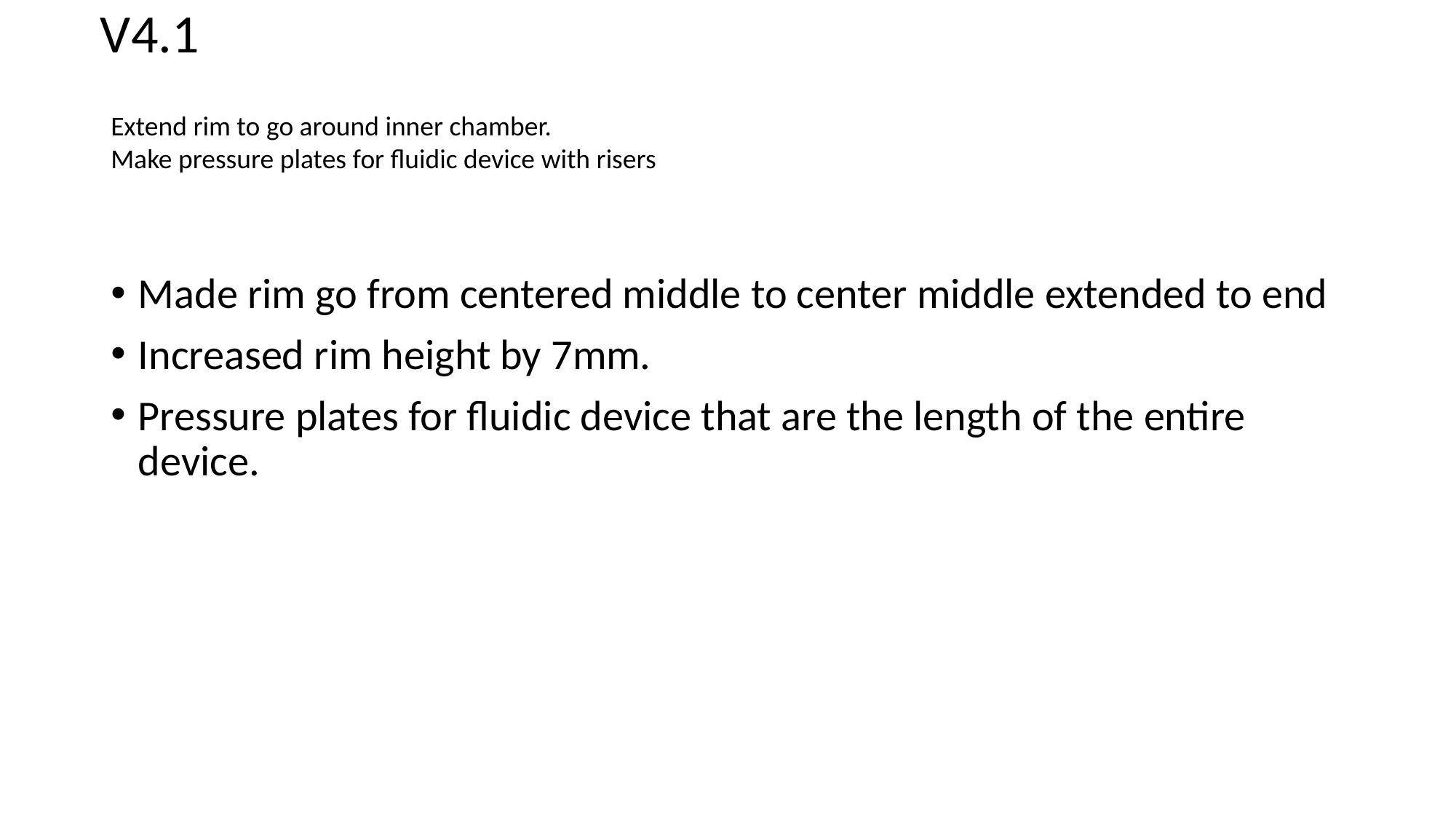

# V4.1
Extend rim to go around inner chamber.
Make pressure plates for fluidic device with risers
Made rim go from centered middle to center middle extended to end
Increased rim height by 7mm.
Pressure plates for fluidic device that are the length of the entire device.